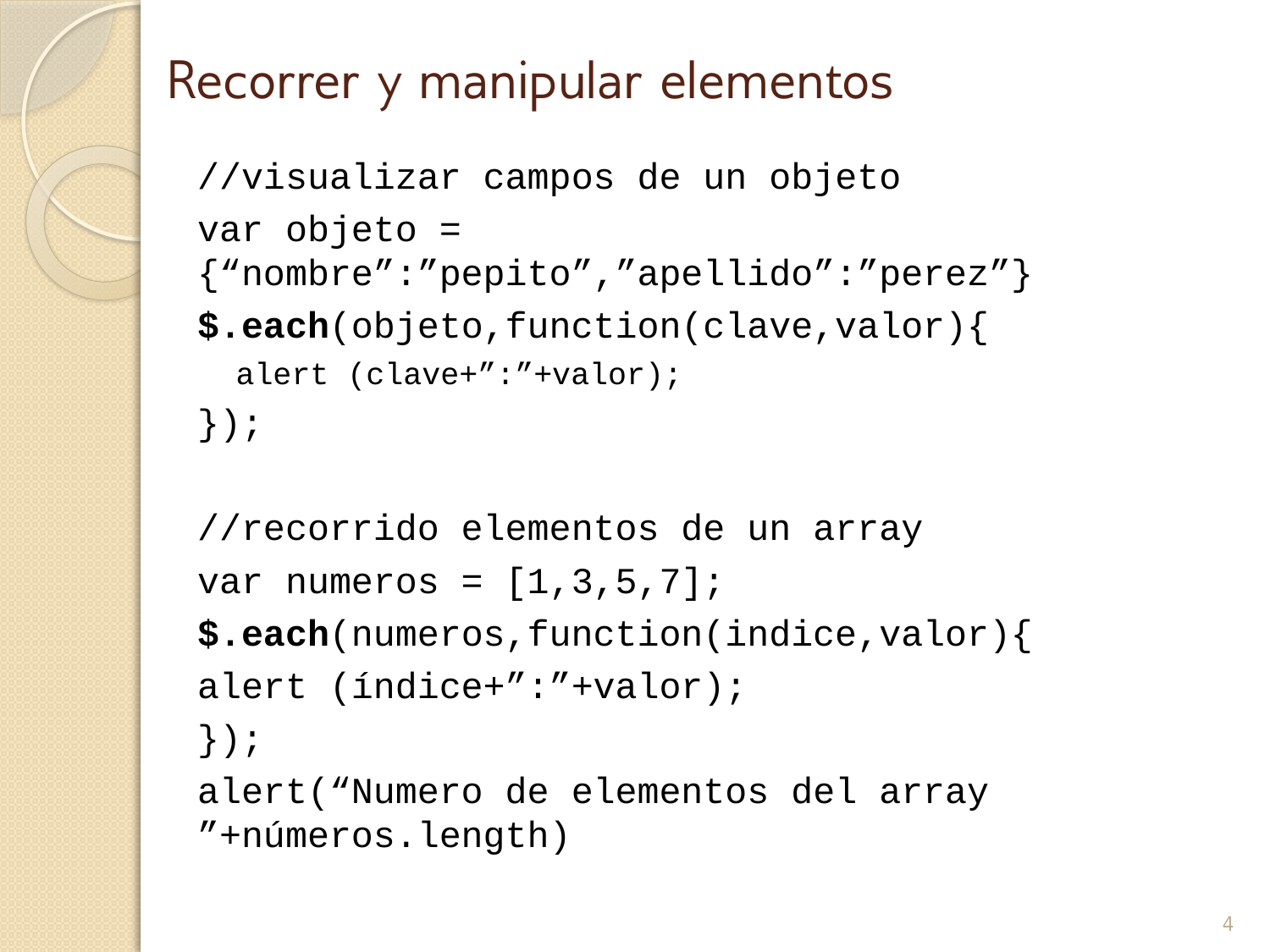

# Recorrer y manipular elementos
//visualizar campos de un objeto
var objeto = {“nombre”:”pepito”,”apellido”:”perez”}
$.each(objeto,function(clave,valor){
alert (clave+”:”+valor);
});

//recorrido elementos de un array
var numeros = [1,3,5,7];
$.each(numeros,function(indice,valor){
	alert (índice+”:”+valor);
});
alert(“Numero de elementos del array ”+números.length)

4